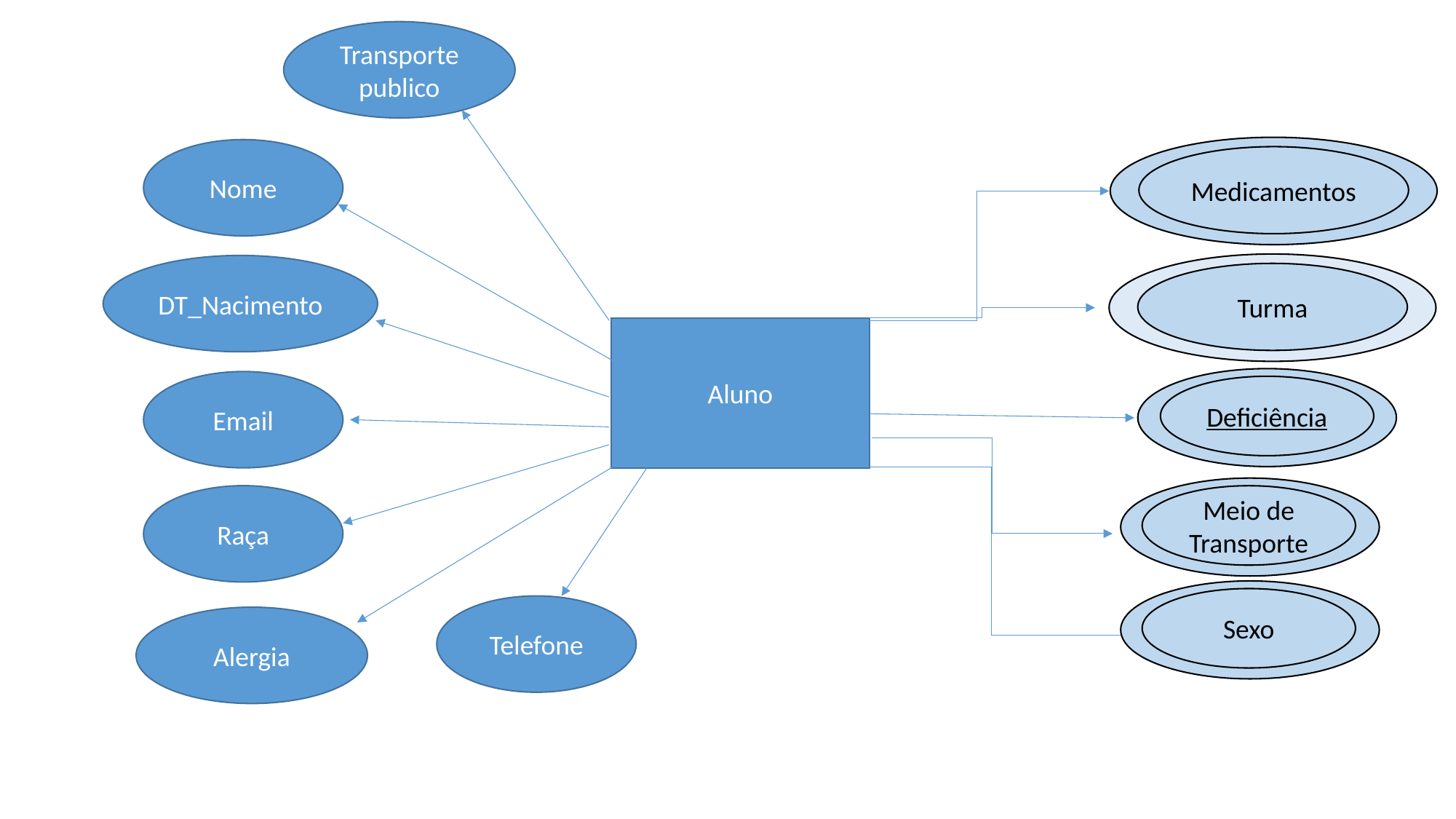

Transporte publico

Nome
Medicamentos

DT_Nacimento
Turma
Aluno

Email
Deficiência

Raça
Meio de Transporte

Sexo
Telefone
Alergia